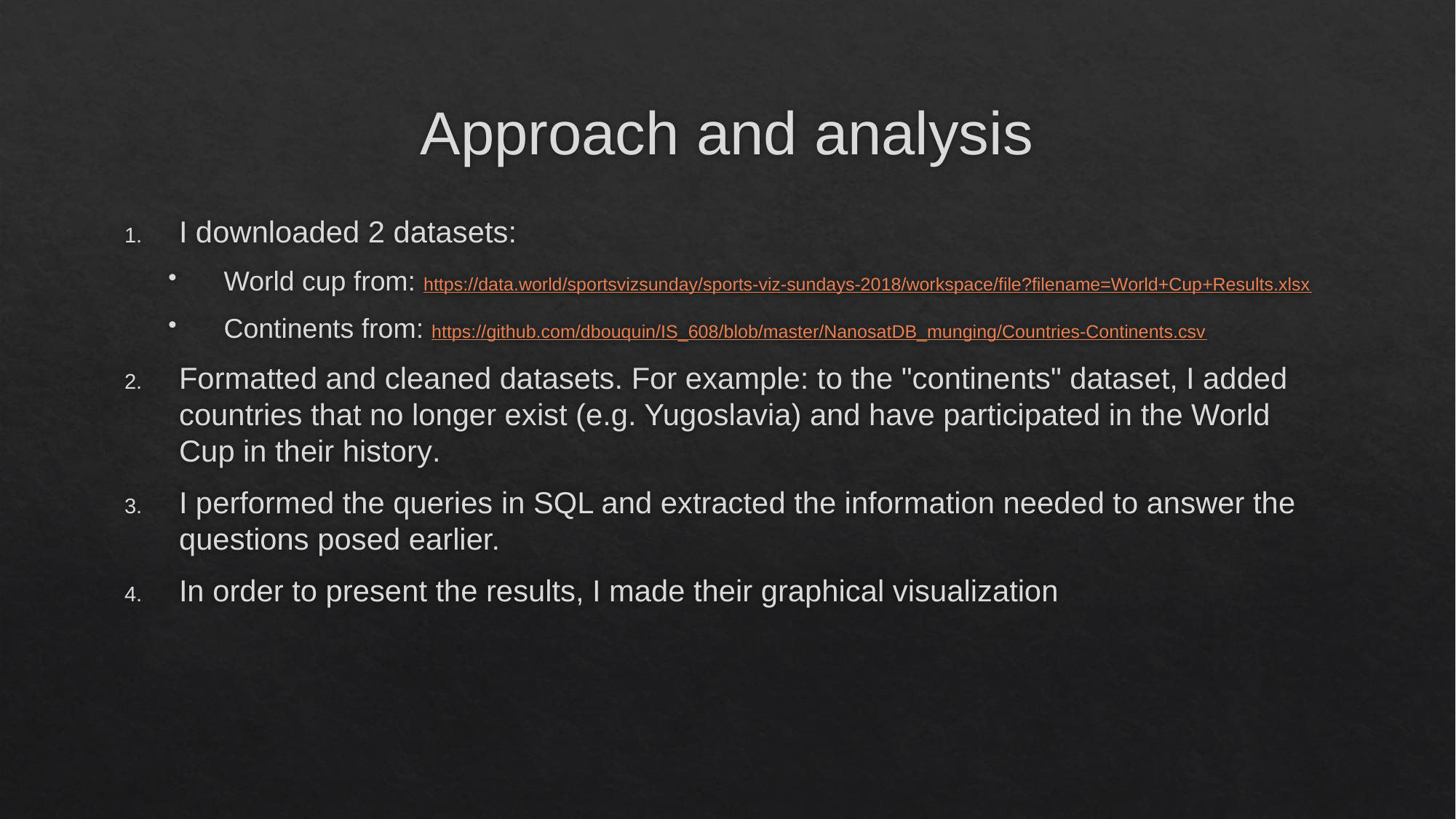

# Approach and analysis
I downloaded 2 datasets:
World cup from: https://data.world/sportsvizsunday/sports-viz-sundays-2018/workspace/file?filename=World+Cup+Results.xlsx
Continents from: https://github.com/dbouquin/IS_608/blob/master/NanosatDB_munging/Countries-Continents.csv
Formatted and cleaned datasets. For example: to the "continents" dataset, I added countries that no longer exist (e.g. Yugoslavia) and have participated in the World Cup in their history.
I performed the queries in SQL and extracted the information needed to answer the questions posed earlier.
In order to present the results, I made their graphical visualization